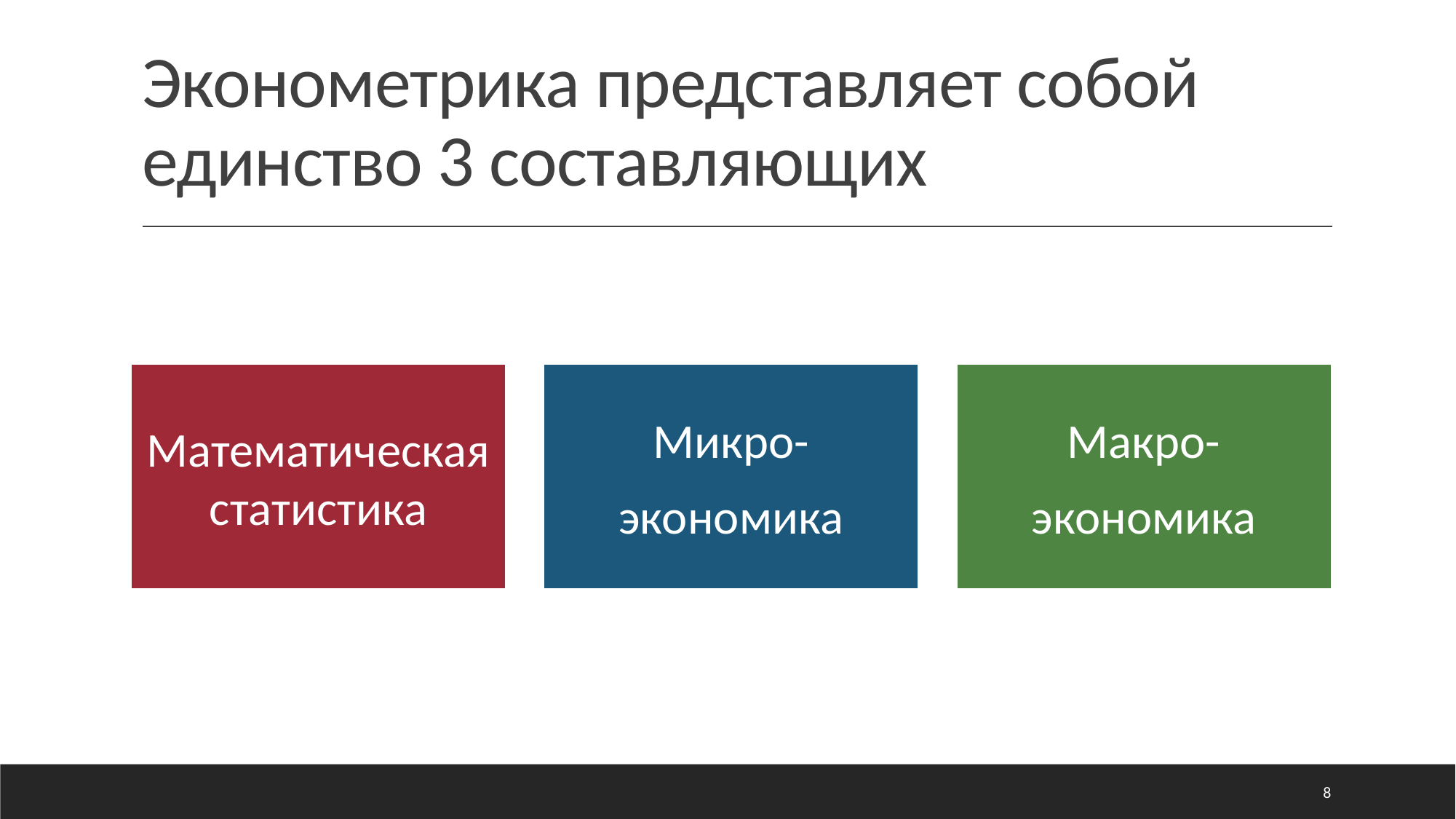

# Эконометрика представляет собой единство 3 составляющих
Математическая статистика
Микро-
экономика
Макро-
экономика
8